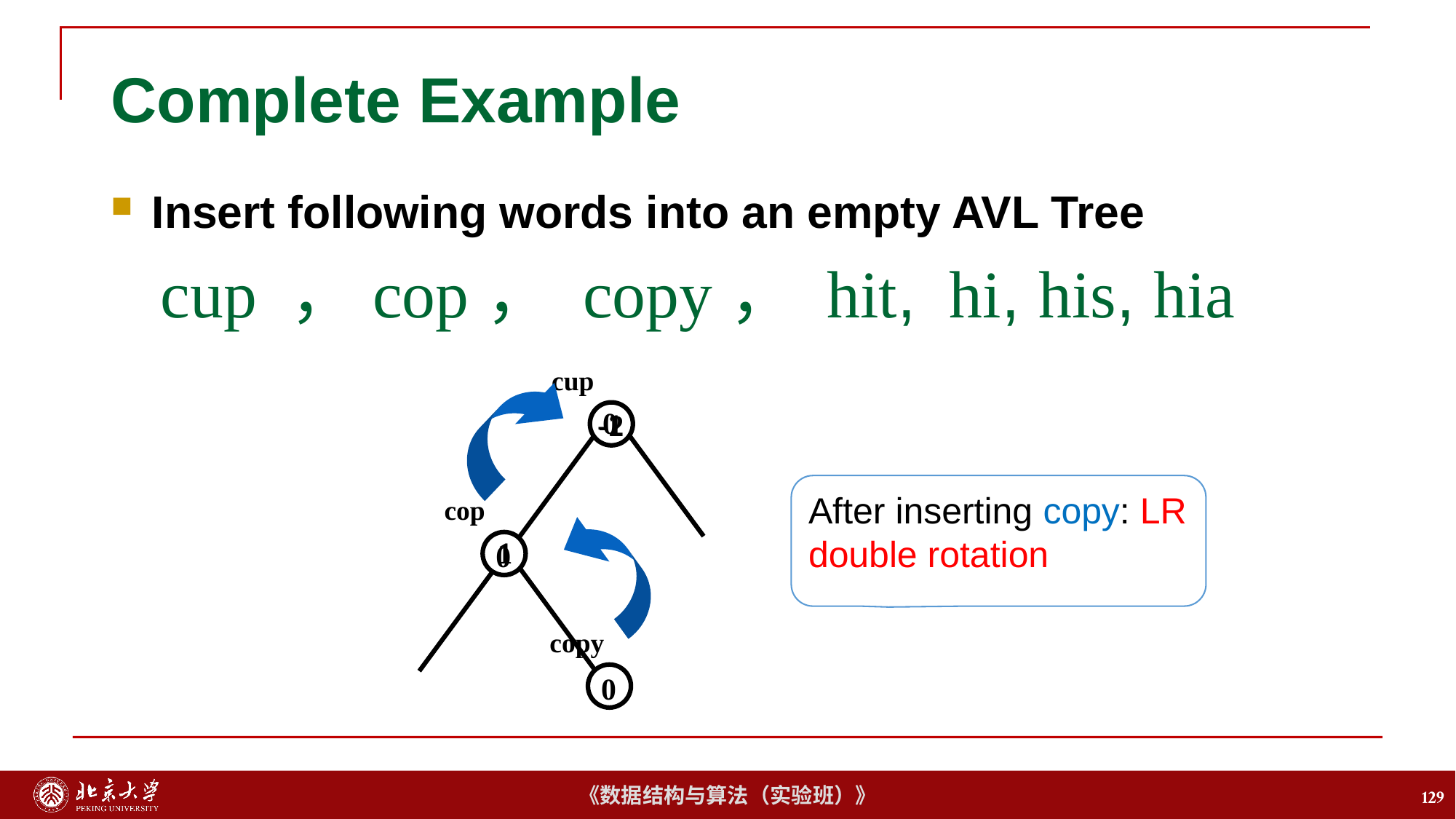

# Complete Example
Insert following words into an empty AVL Tree
cup ，cop， copy， hit,  hi, his, hia
cup

0
-1
-2

After inserting copy: LR double rotation

cop

1
0

copy

0
129